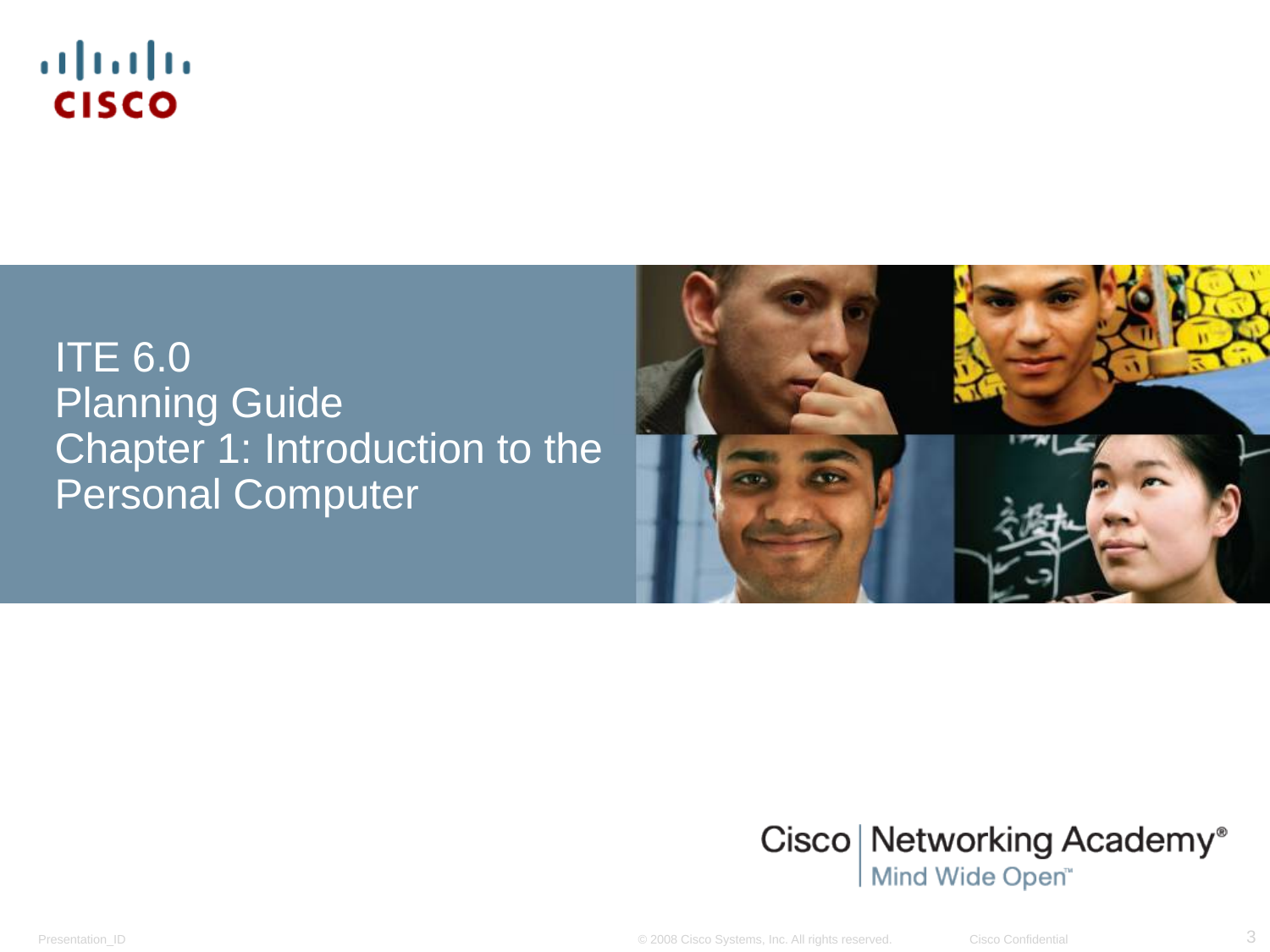

ITE 6.0
Planning Guide
Chapter 1: Introduction to the Personal Computer